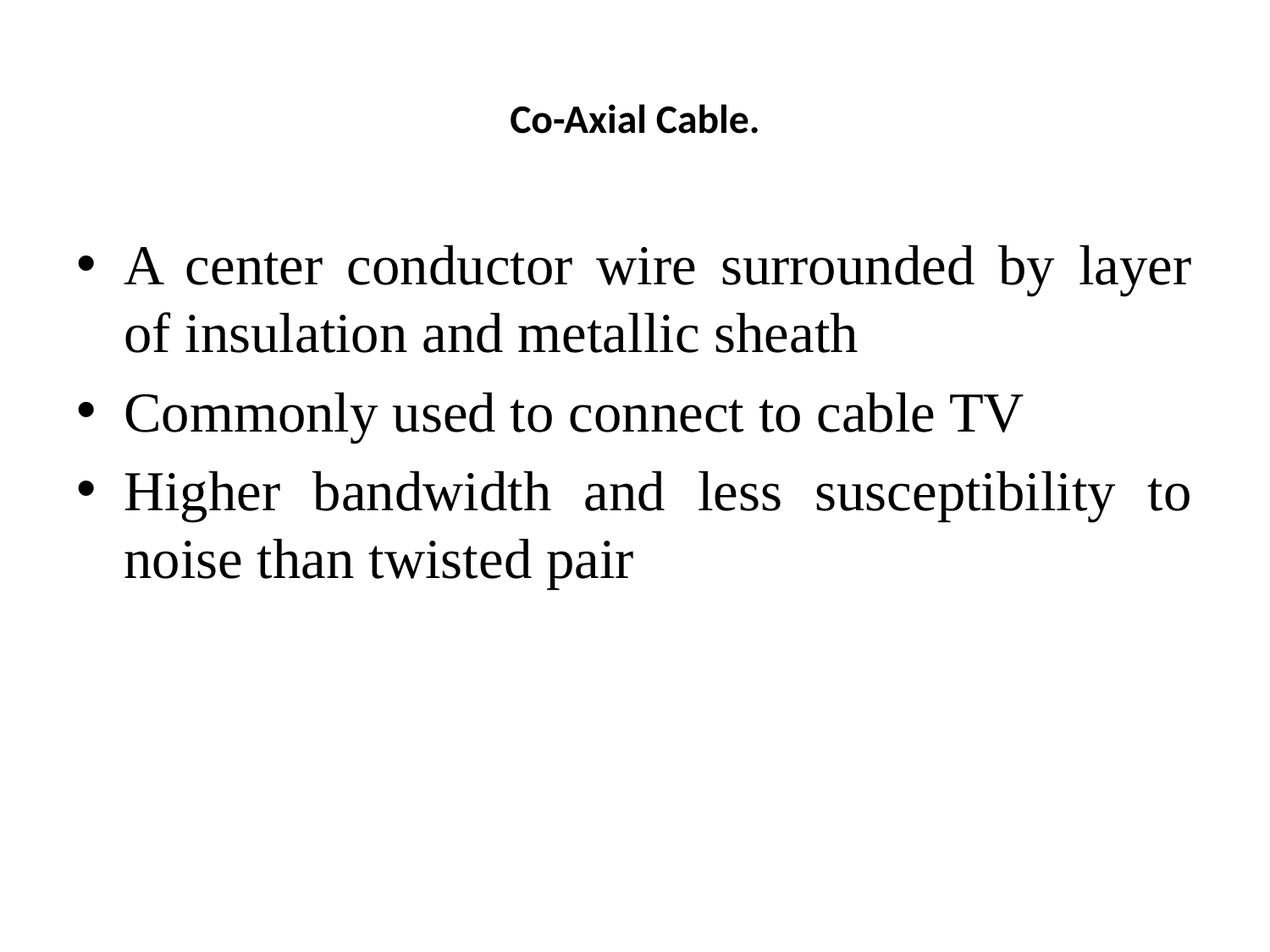

# Co-Axial Cable.
A center conductor wire surrounded by layer of insulation and metallic sheath
Commonly used to connect to cable TV
Higher bandwidth and less susceptibility to noise than twisted pair